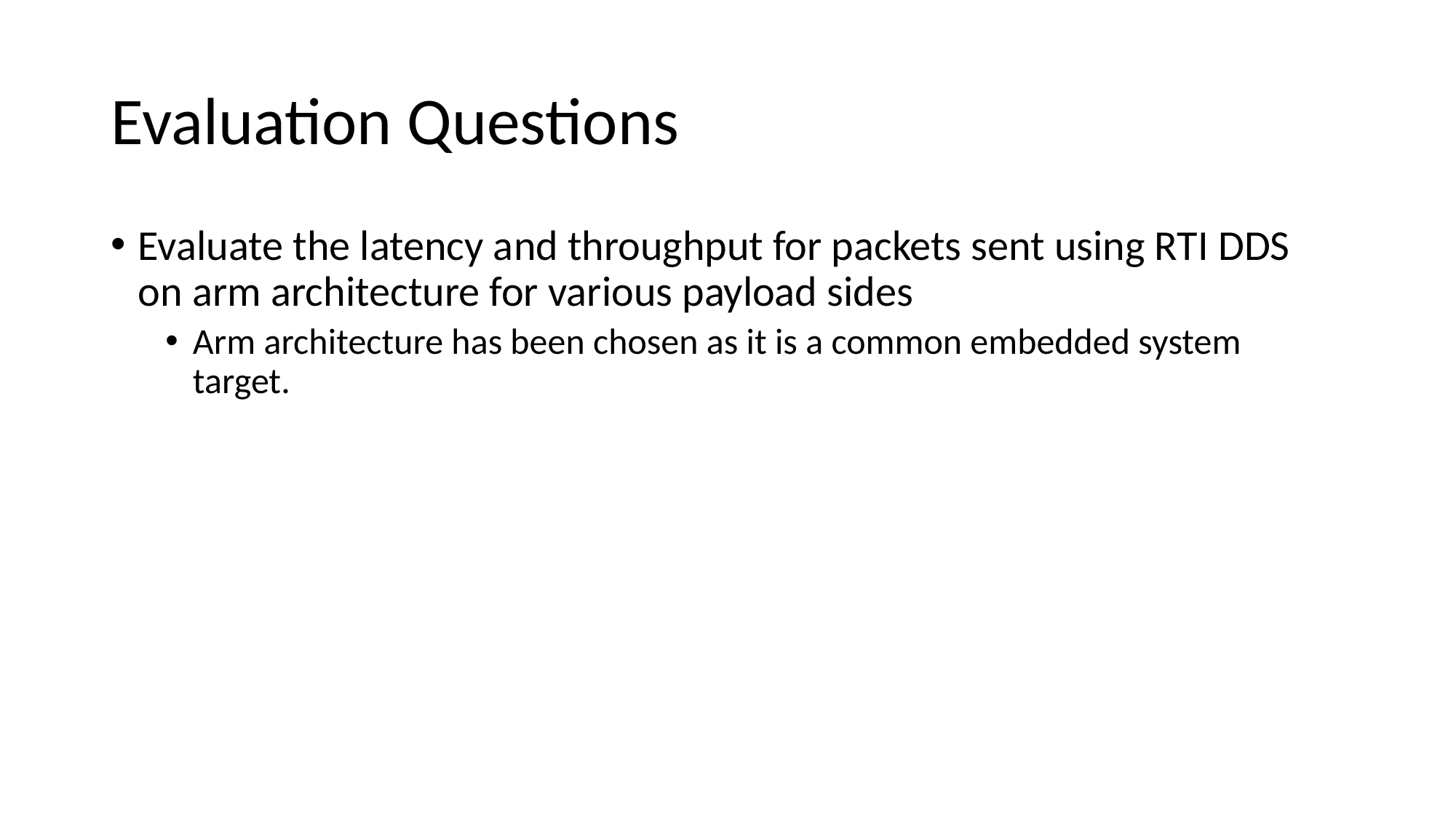

# Evaluation Questions
Evaluate the latency and throughput for packets sent using RTI DDS on arm architecture for various payload sides
Arm architecture has been chosen as it is a common embedded system target.